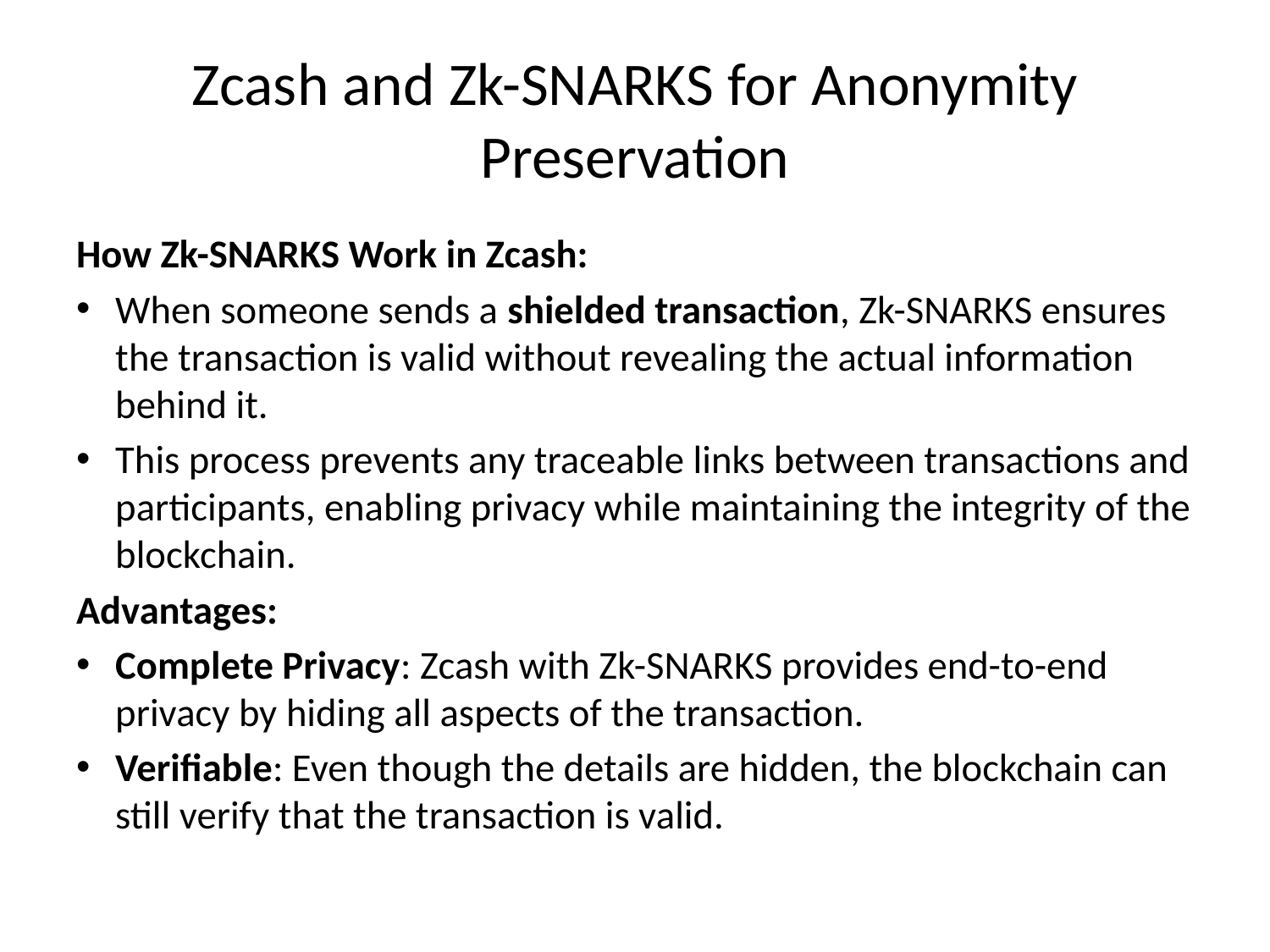

# Zcash and Zk-SNARKS for Anonymity Preservation
How Zk-SNARKS Work in Zcash:
When someone sends a shielded transaction, Zk-SNARKS ensures the transaction is valid without revealing the actual information behind it.
This process prevents any traceable links between transactions and participants, enabling privacy while maintaining the integrity of the blockchain.
Advantages:
Complete Privacy: Zcash with Zk-SNARKS provides end-to-end privacy by hiding all aspects of the transaction.
Verifiable: Even though the details are hidden, the blockchain can still verify that the transaction is valid.